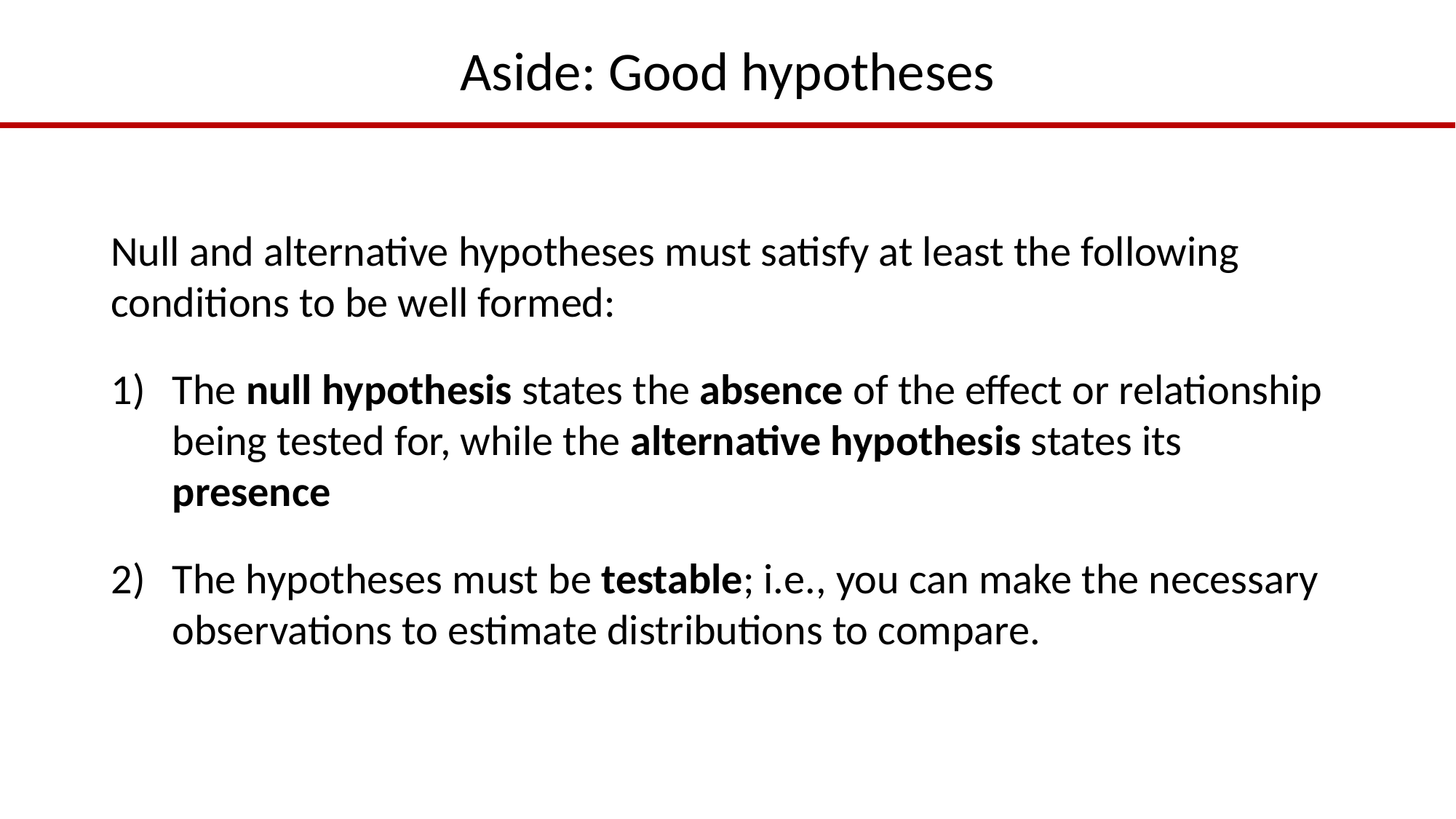

# Aside: Good hypotheses
Null and alternative hypotheses must satisfy at least the following conditions to be well formed:
The null hypothesis states the absence of the effect or relationship being tested for, while the alternative hypothesis states its presence
The hypotheses must be testable; i.e., you can make the necessary observations to estimate distributions to compare.